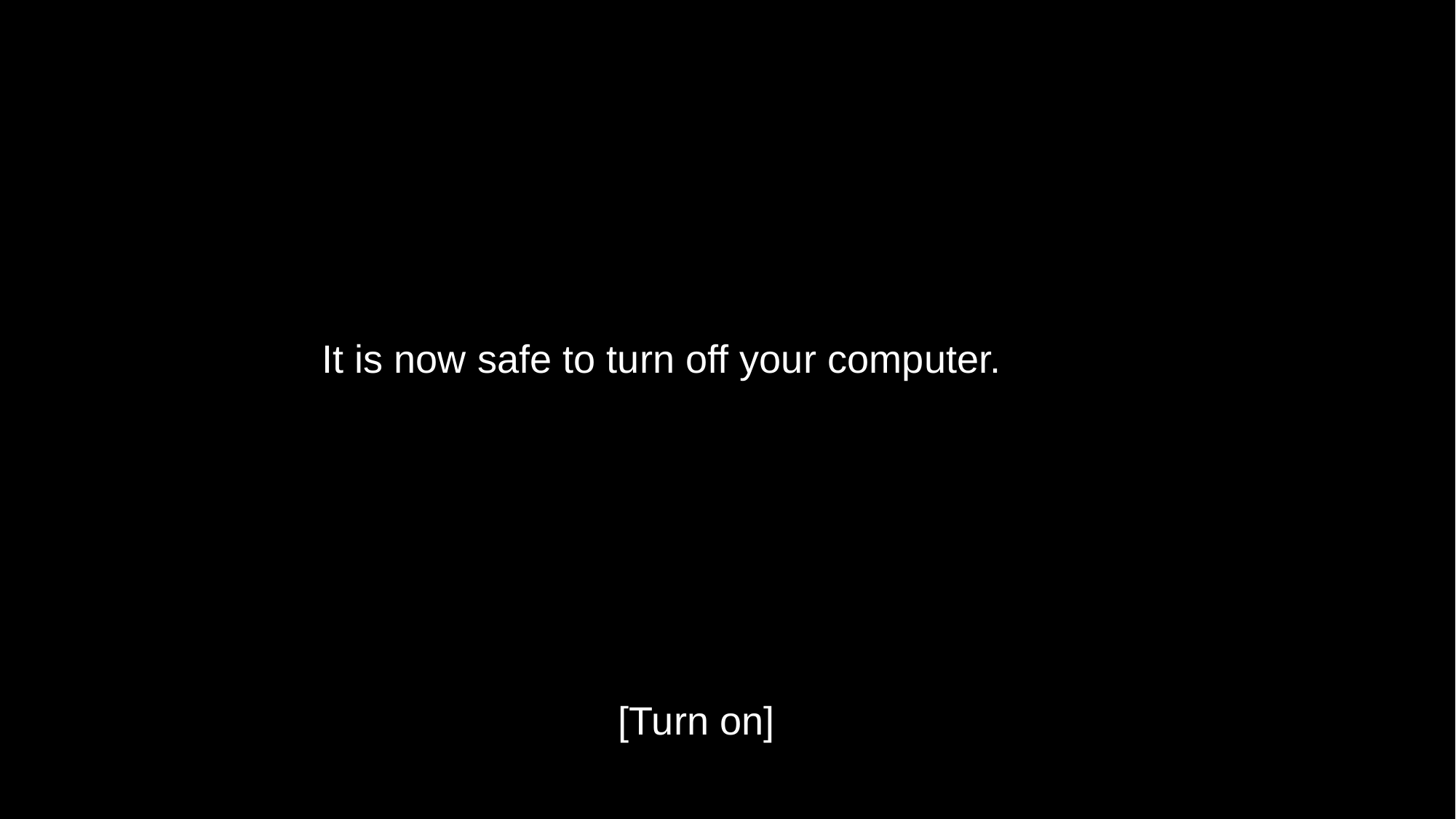

It is now safe to turn off your computer.
[Turn on]